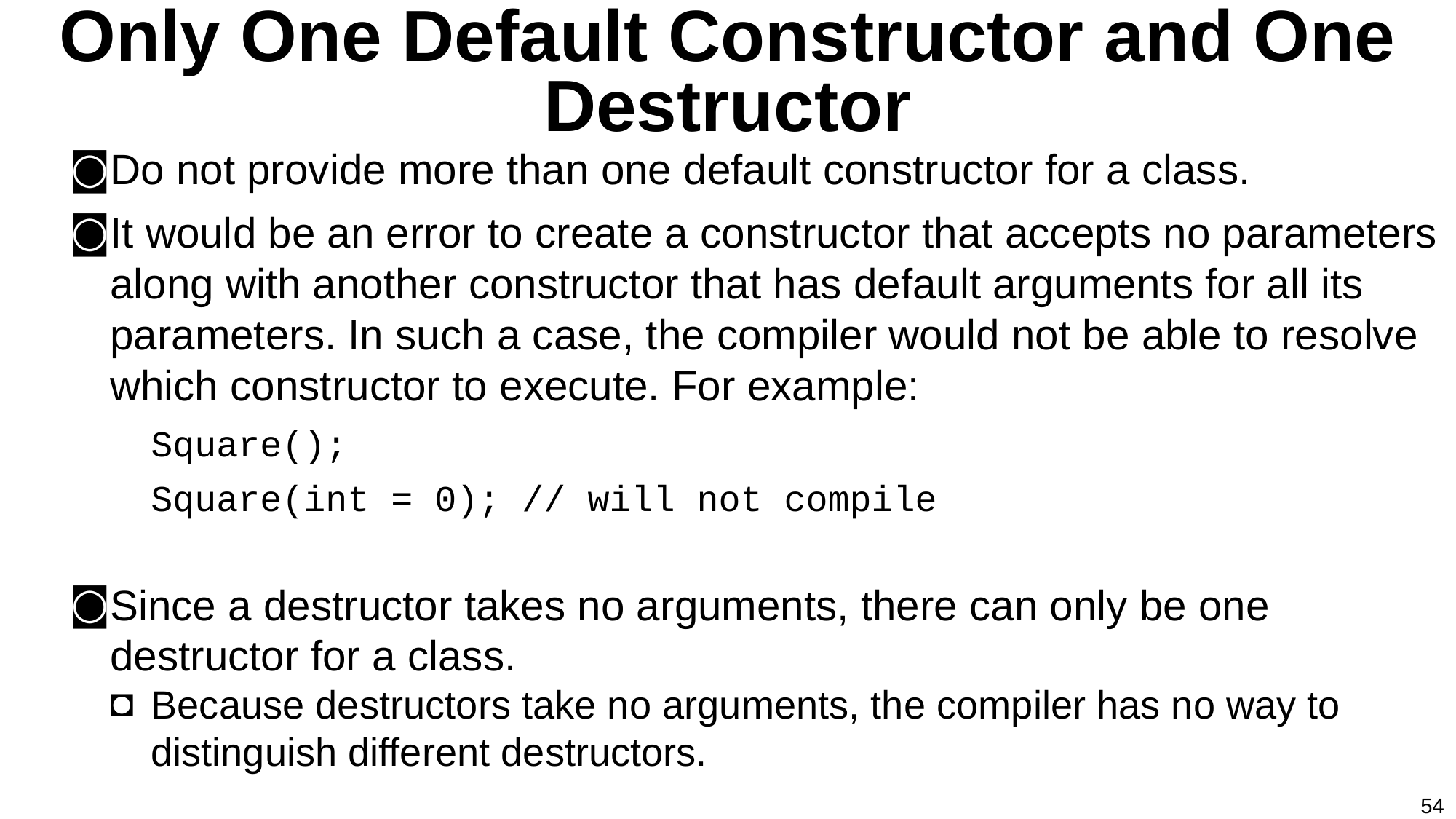

# Only One Default Constructor and One Destructor
Do not provide more than one default constructor for a class.
It would be an error to create a constructor that accepts no parameters along with another constructor that has default arguments for all its parameters. In such a case, the compiler would not be able to resolve which constructor to execute. For example:
Square();
Square(int = 0); // will not compile
Since a destructor takes no arguments, there can only be one destructor for a class.
Because destructors take no arguments, the compiler has no way to distinguish different destructors.
54